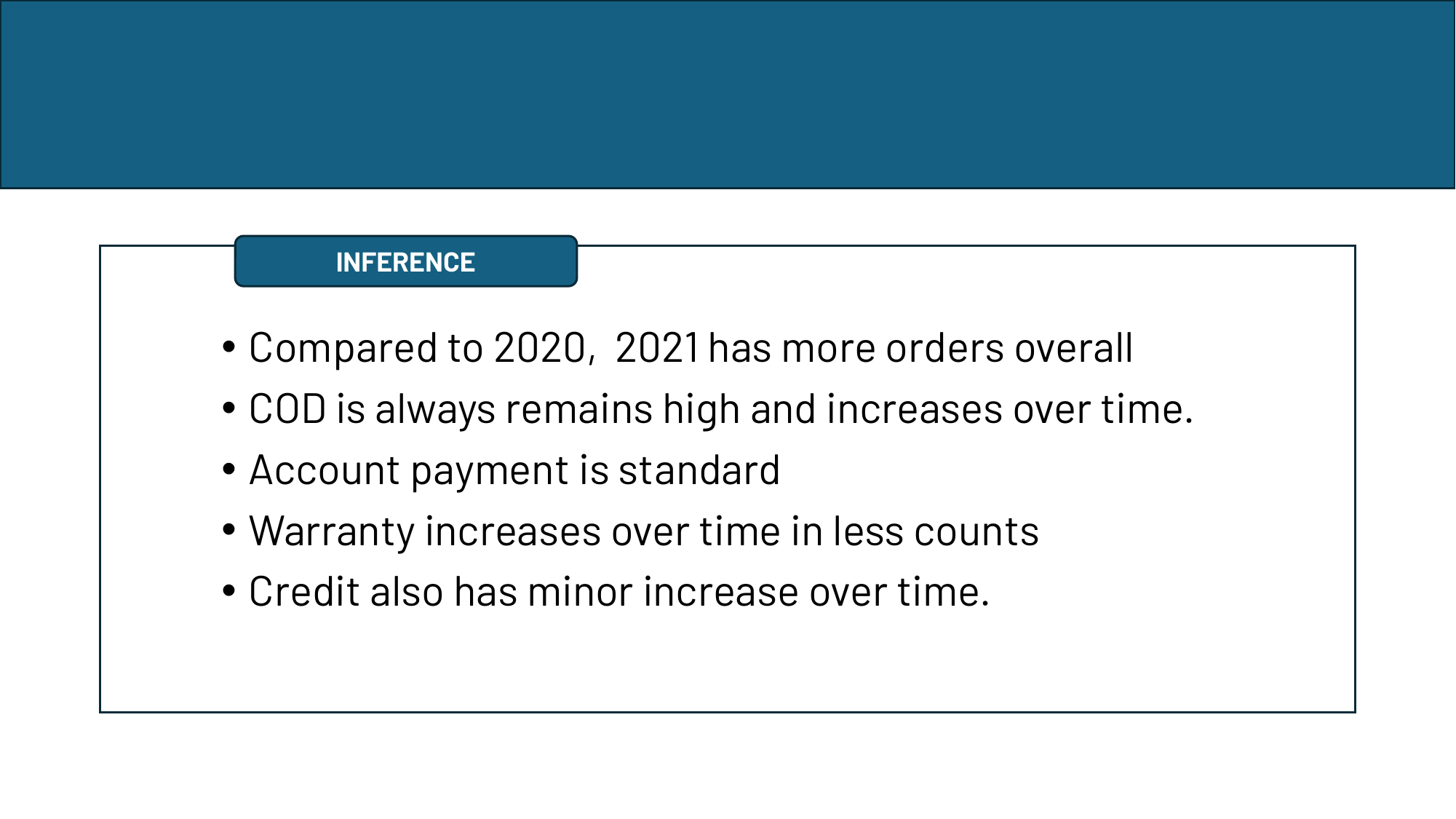

#
INFERENCE

Compared to 2020,  2021 has more orders overall
COD is always remains high and increases over time.
Account payment is standard
Warranty increases over time in less counts
Credit also has minor increase over time.